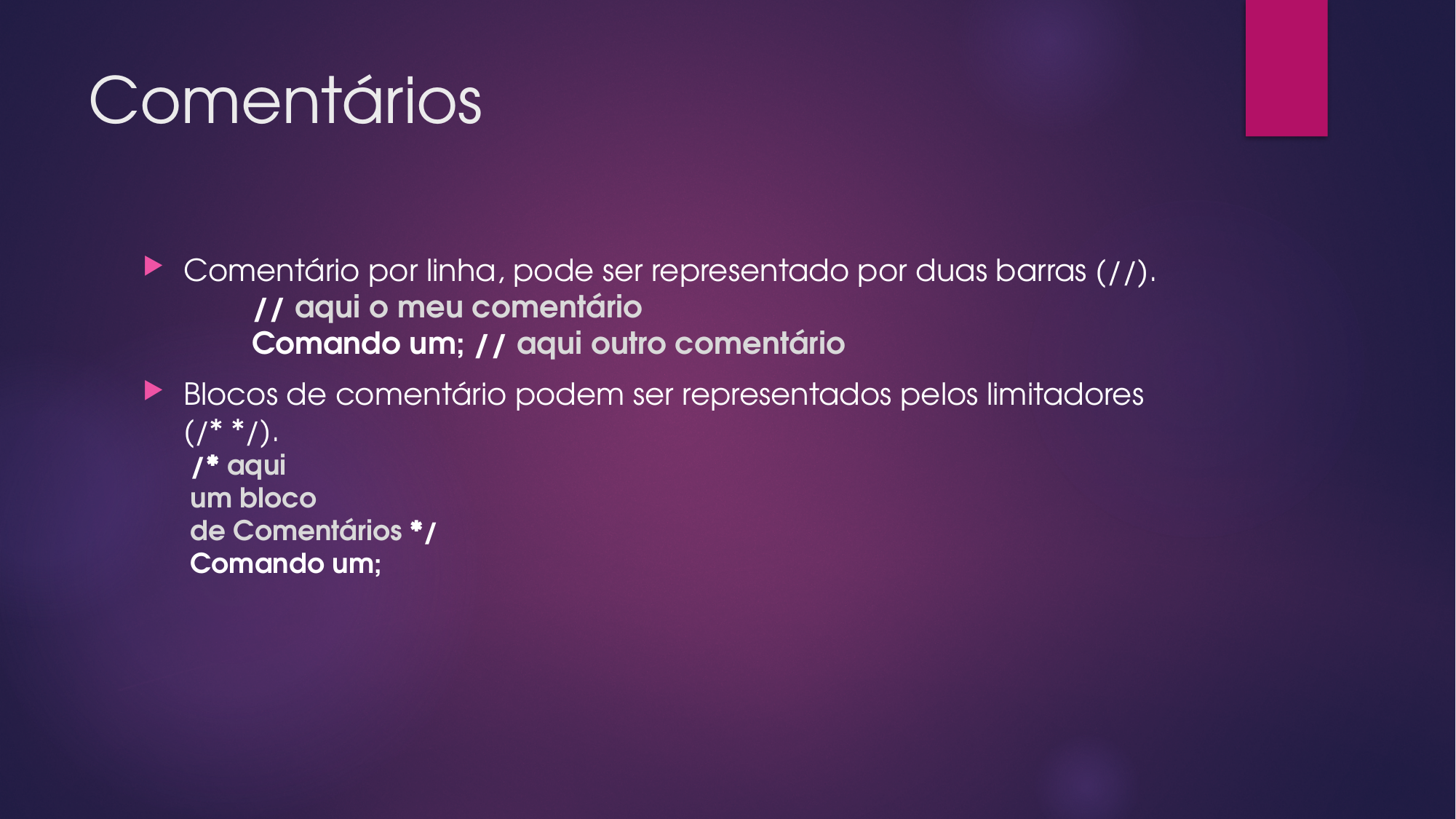

# Comentários
Comentário por linha, pode ser representado por duas barras (//).
	// aqui o meu comentário
	Comando um; // aqui outro comentário
Blocos de comentário podem ser representados pelos limitadores (/* */).
/* aqui
um bloco
de Comentários */
Comando um;